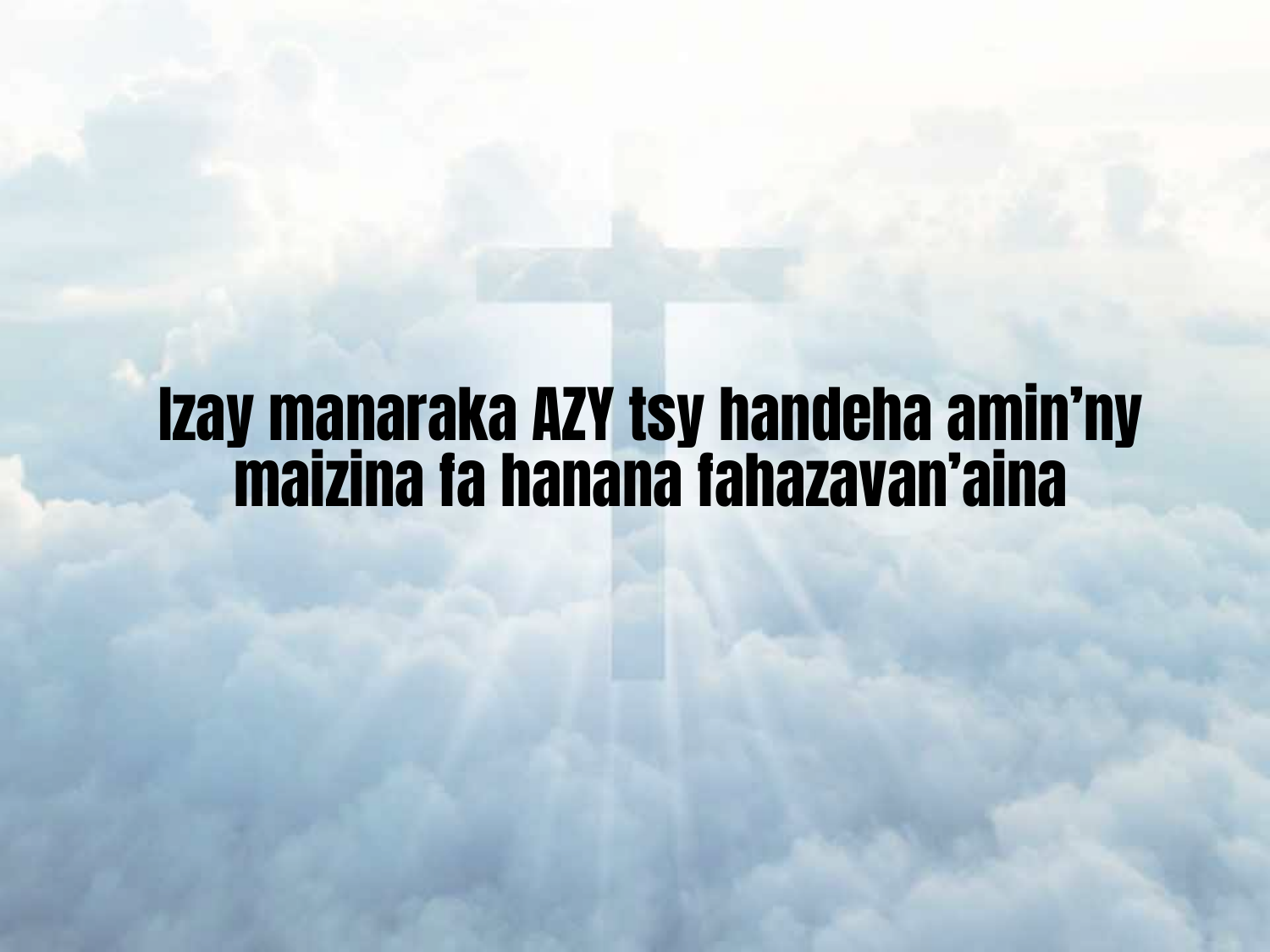

Izay manaraka AZY tsy handeha amin’ny maizina fa hanana fahazavan’aina